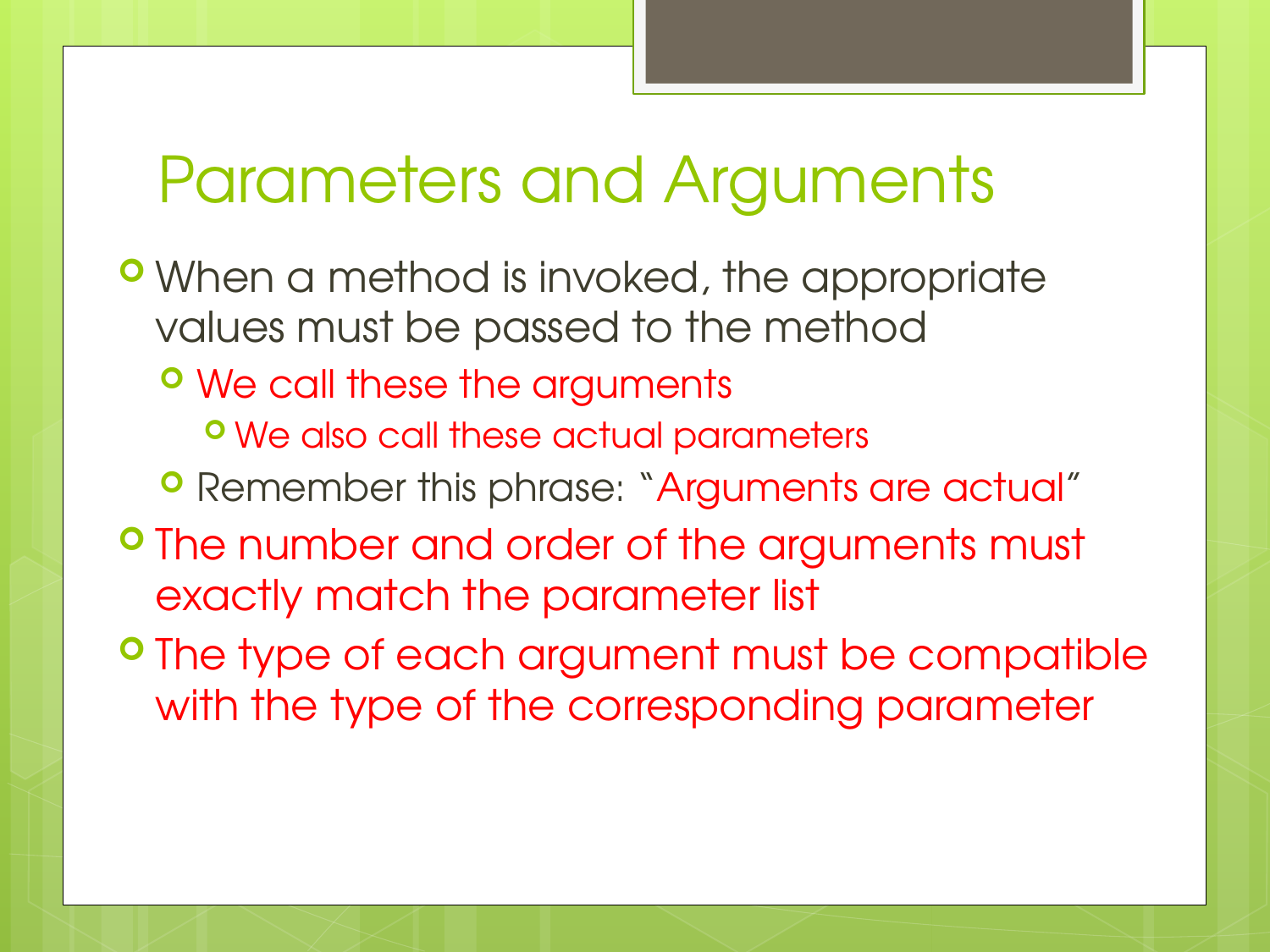

# Parameters and Arguments
When a method is invoked, the appropriate values must be passed to the method
We call these the arguments
We also call these actual parameters
Remember this phrase: “Arguments are actual”
The number and order of the arguments must exactly match the parameter list
The type of each argument must be compatible with the type of the corresponding parameter